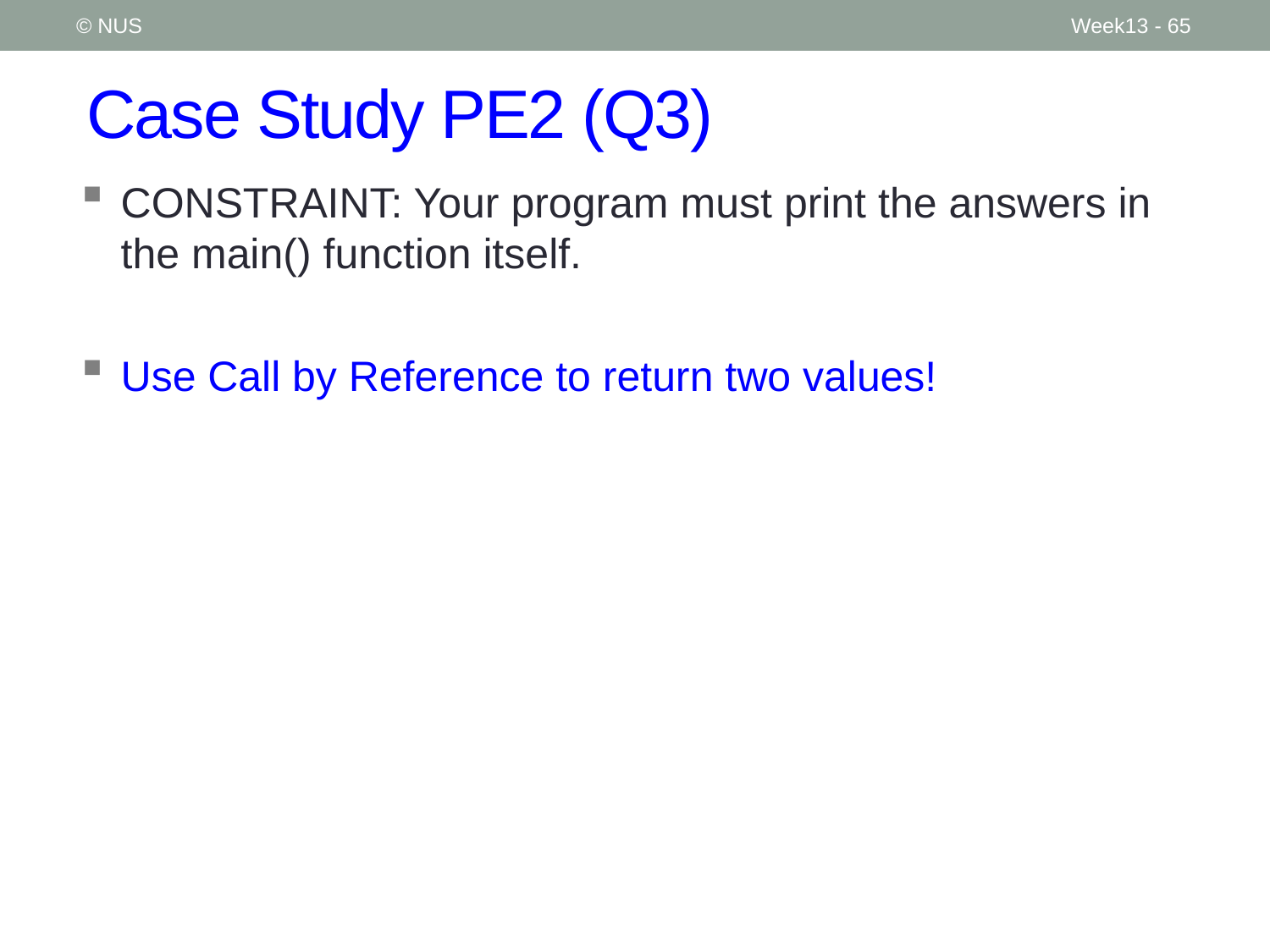

© NUS
Week13 - 65
# Case Study PE2 (Q3)

CONSTRAINT: Your program must print the answers in the main() function itself.

Use Call by Reference to return two values!